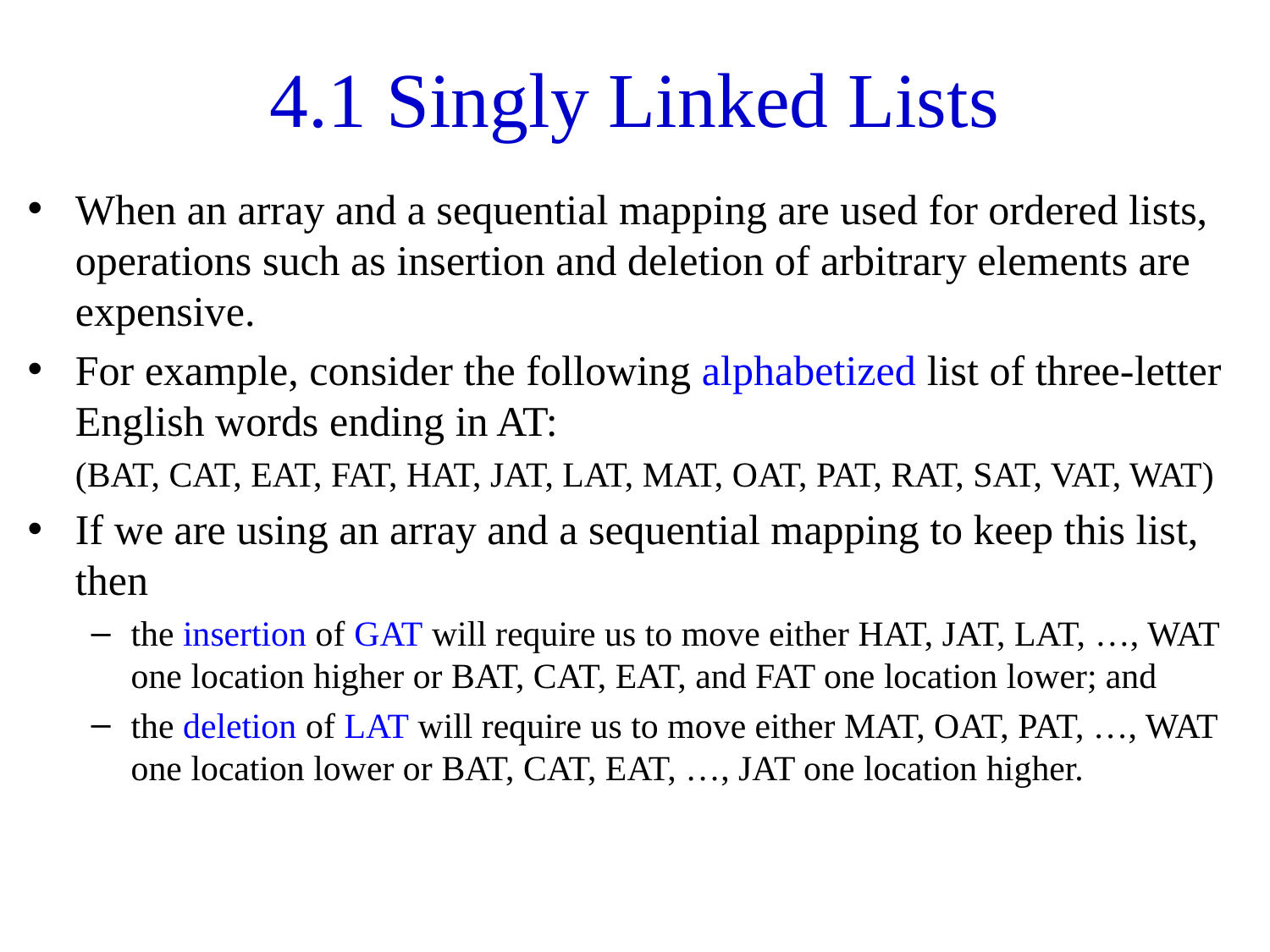

# 4.1 Singly Linked Lists
When an array and a sequential mapping are used for ordered lists, operations such as insertion and deletion of arbitrary elements are expensive.
For example, consider the following alphabetized list of three-letter English words ending in AT:
	(BAT, CAT, EAT, FAT, HAT, JAT, LAT, MAT, OAT, PAT, RAT, SAT, VAT, WAT)
If we are using an array and a sequential mapping to keep this list, then
the insertion of GAT will require us to move either HAT, JAT, LAT, …, WAT one location higher or BAT, CAT, EAT, and FAT one location lower; and
the deletion of LAT will require us to move either MAT, OAT, PAT, …, WAT one location lower or BAT, CAT, EAT, …, JAT one location higher.